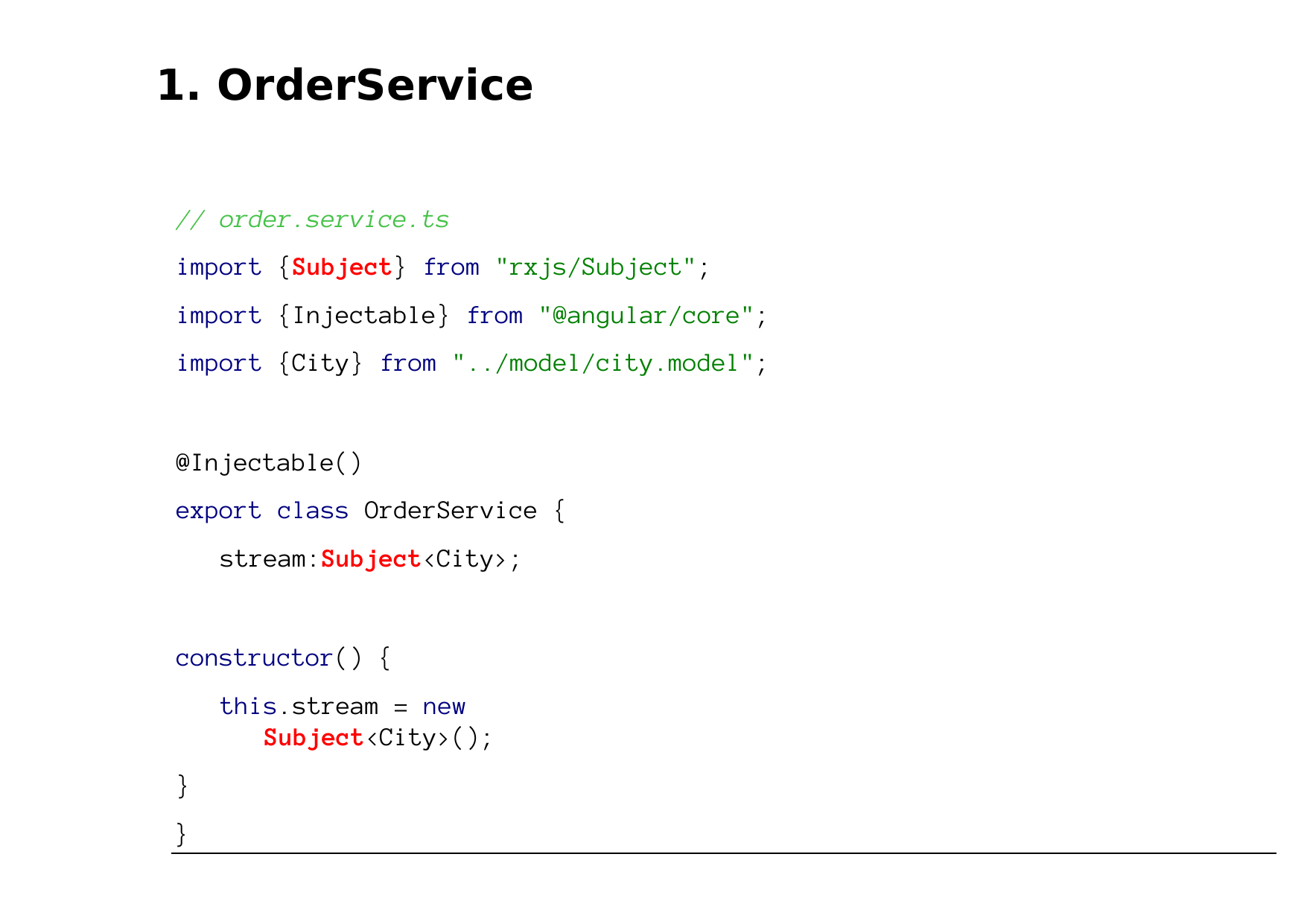

# 1. OrderService
//  order.service.ts
import  {Subject}  from  "rxjs/Subject"; import  {Injectable}  from  "@angular/core"; import  {City}  from  "../model/city.model";

@Injectable()
export  class  OrderService  { stream:Subject<City>;

constructor()  {
this.stream  =  new  Subject<City>();
}
}